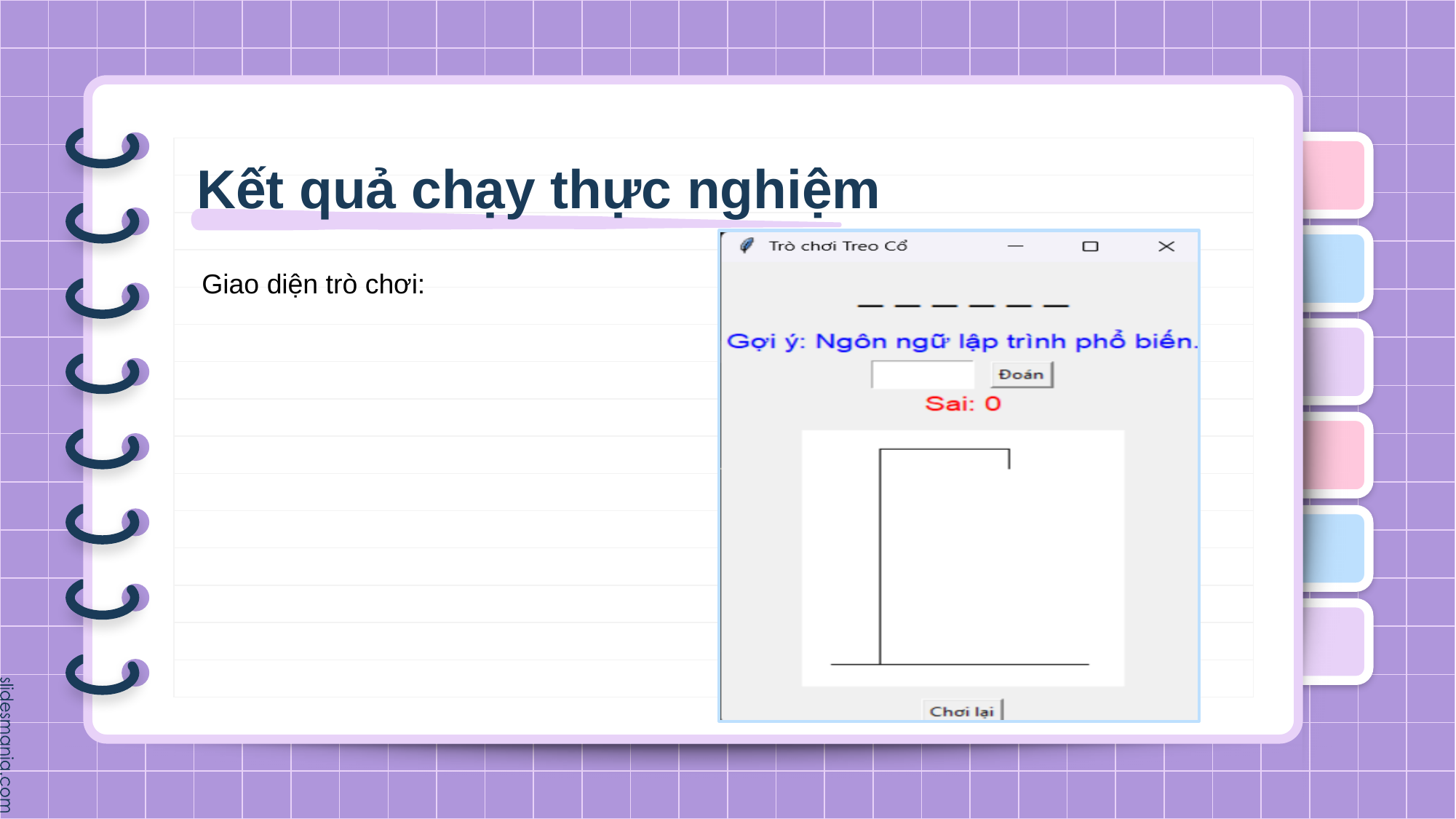

# Kết quả chạy thực nghiệm

Giao diện trò chơi: